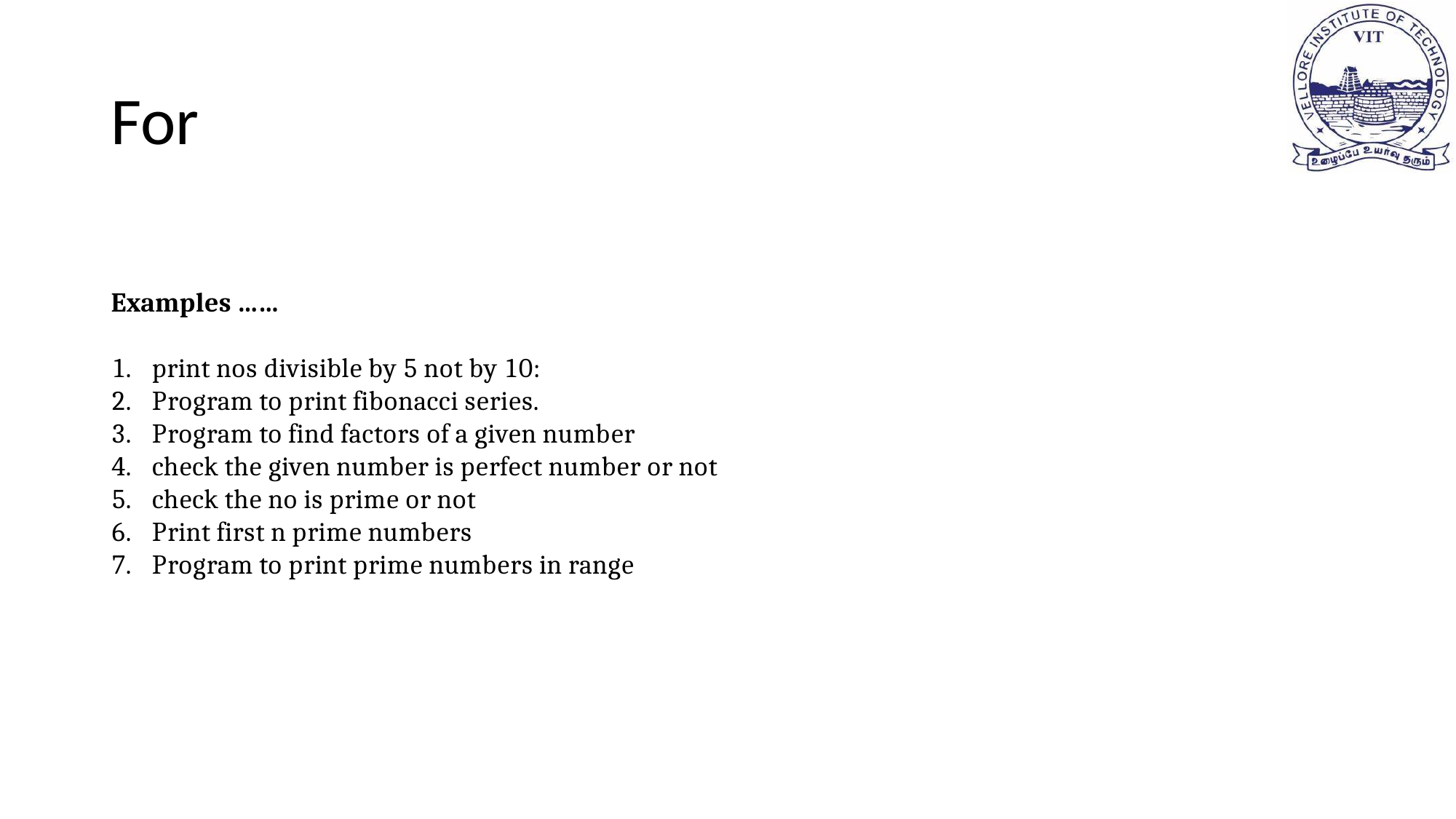

# For
Examples ……

print nos divisible by 5 not by 10:
Program to print fibonacci series.
Program to find factors of a given number
check the given number is perfect number or not
check the no is prime or not
Print first n prime numbers
Program to print prime numbers in range